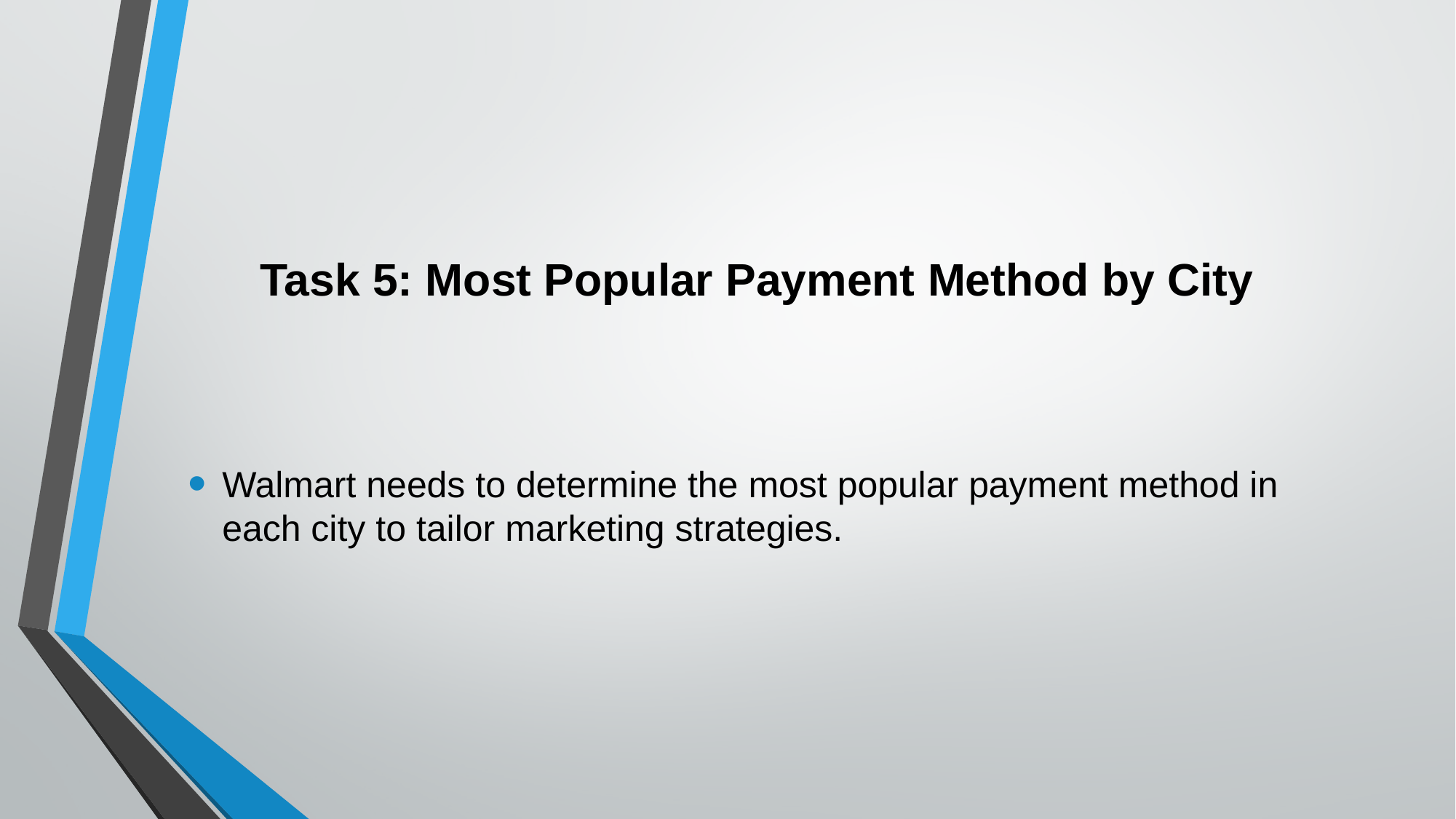

# Task 5: Most Popular Payment Method by City
Walmart needs to determine the most popular payment method in each city to tailor marketing strategies.